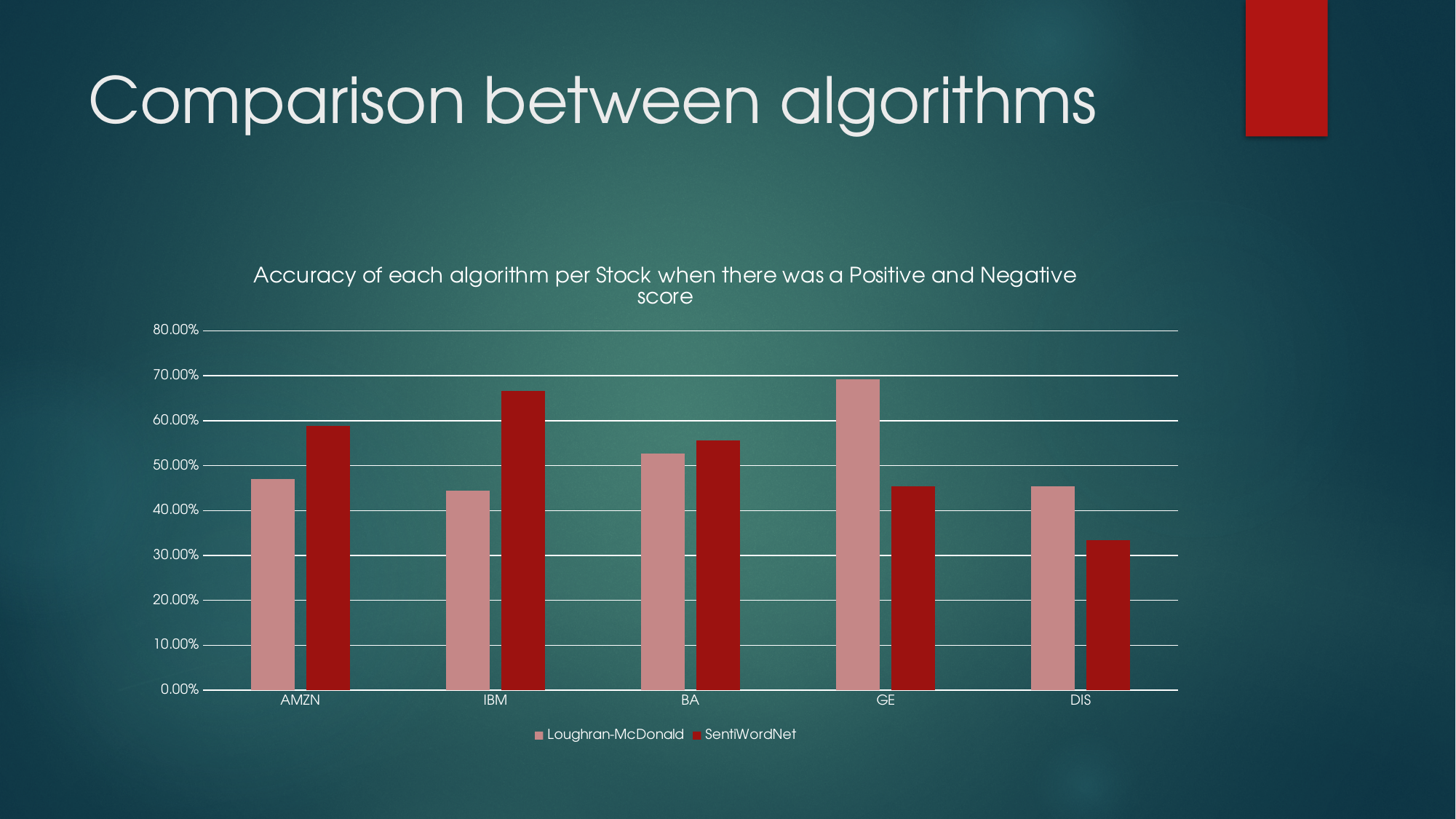

# Comparison between algorithms

### Chart: Accuracy of each algorithm per Stock when there was a Positive and Negative score

| Category | Loughran-McDonald | SentiWordNet |
|---|---|---|
| AMZN | 0.470588235294117 | 0.588235294117647 |
| IBM | 0.444444444444444 | 0.666666666666666 |
| BA | 0.526315789473684 | 0.555555555555555 |
| GE | 0.692307692307692 | 0.454545454545454 |
| DIS | 0.454545454545454 | 0.333333333333333 |